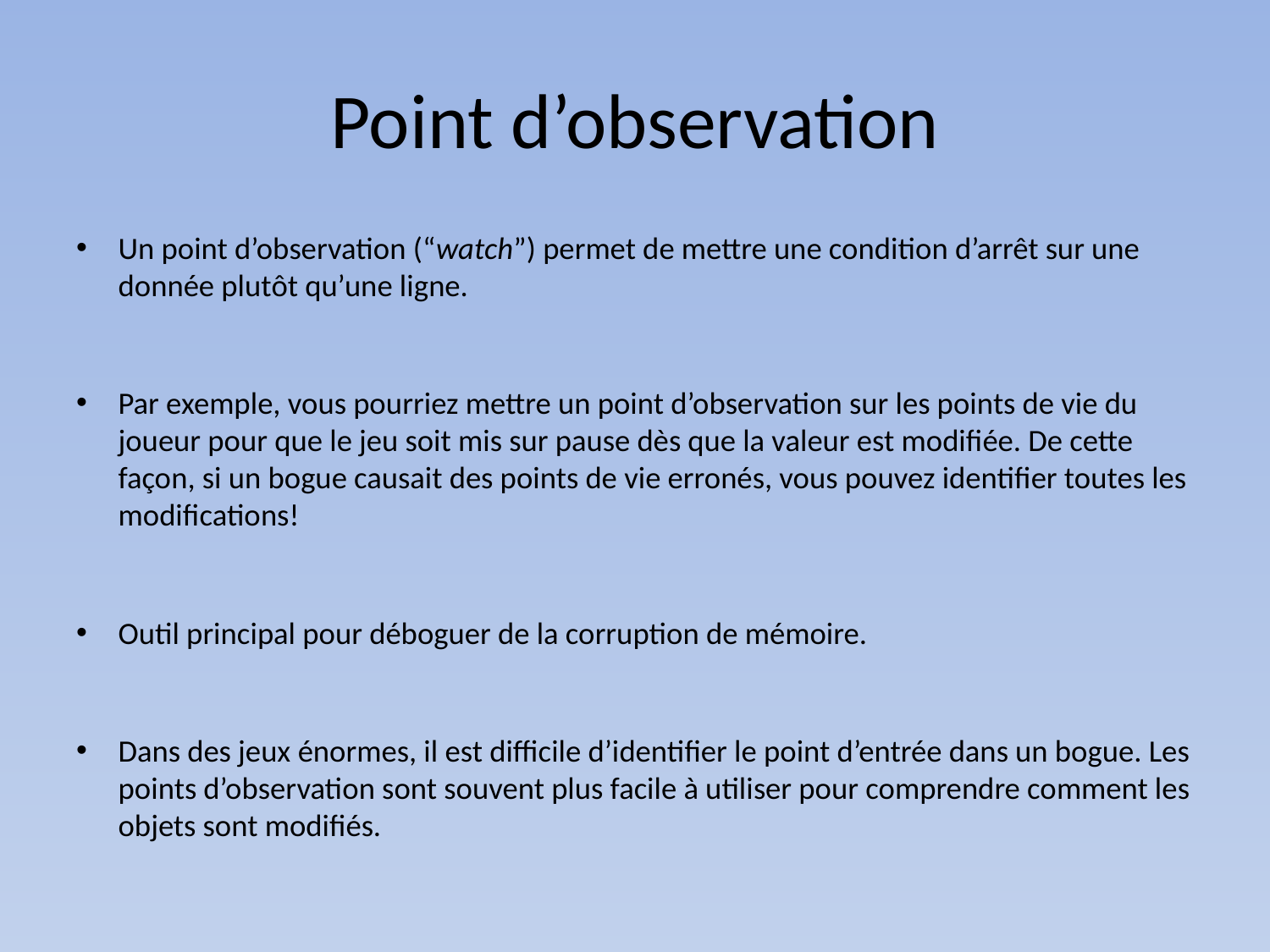

# Point d’observation
Un point d’observation (“watch”) permet de mettre une condition d’arrêt sur une donnée plutôt qu’une ligne.
Par exemple, vous pourriez mettre un point d’observation sur les points de vie du joueur pour que le jeu soit mis sur pause dès que la valeur est modifiée. De cette façon, si un bogue causait des points de vie erronés, vous pouvez identifier toutes les modifications!
Outil principal pour déboguer de la corruption de mémoire.
Dans des jeux énormes, il est difficile d’identifier le point d’entrée dans un bogue. Les points d’observation sont souvent plus facile à utiliser pour comprendre comment les objets sont modifiés.